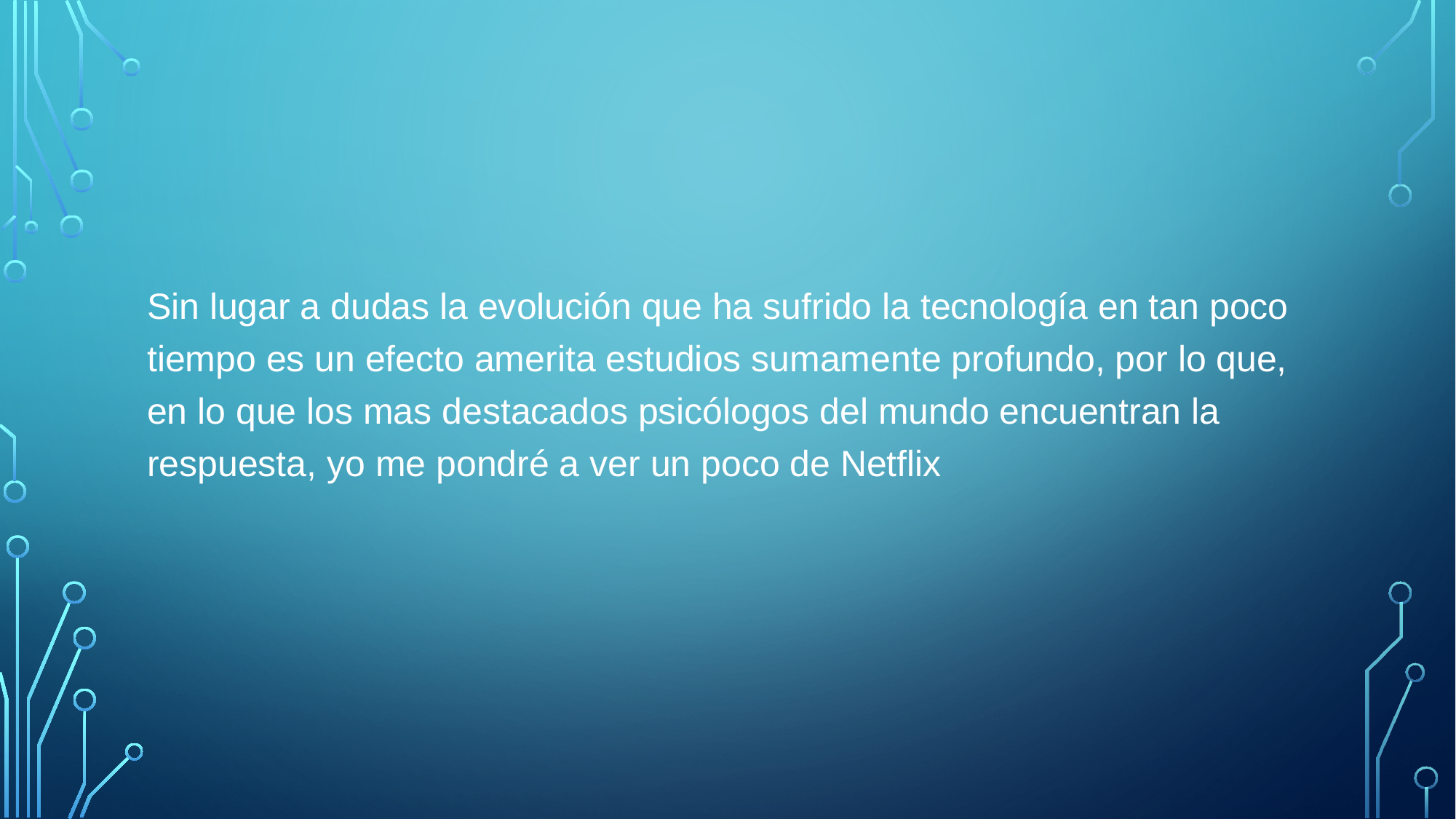

#
Sin lugar a dudas la evolución que ha sufrido la tecnología en tan poco tiempo es un efecto amerita estudios sumamente profundo, por lo que, en lo que los mas destacados psicólogos del mundo encuentran la respuesta, yo me pondré a ver un poco de Netflix